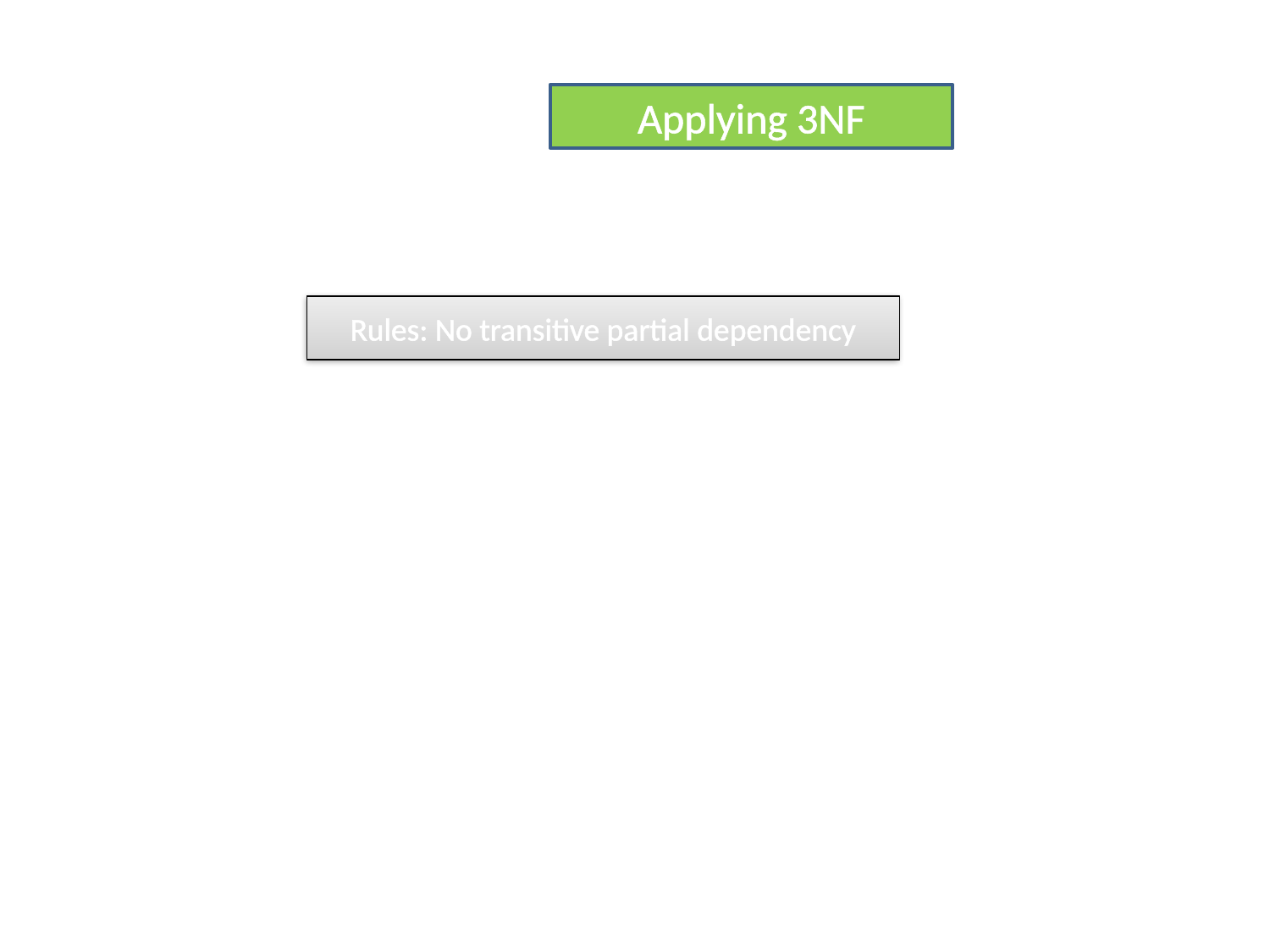

Applying 3NF
Rules: No transitive partial dependency